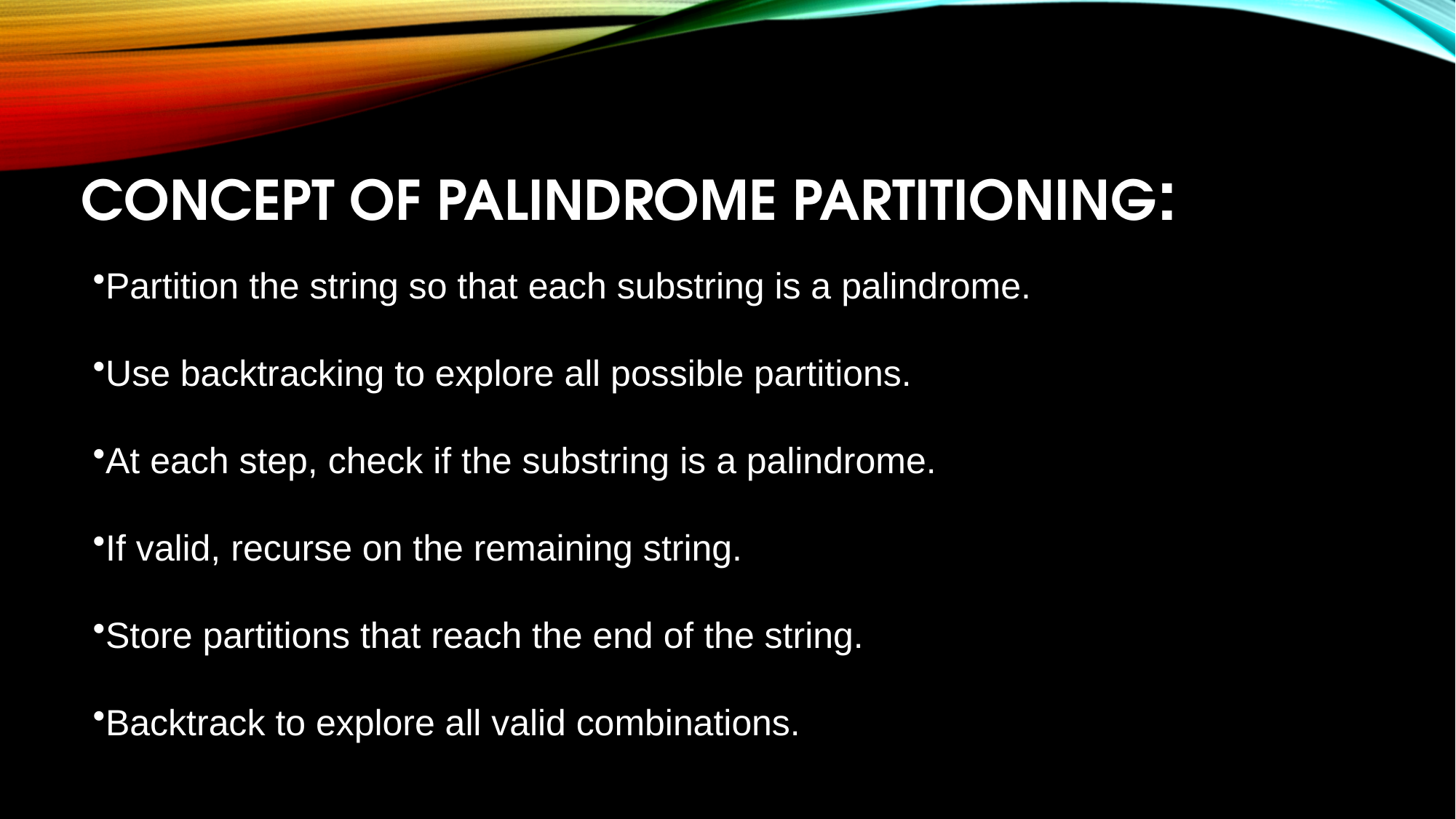

# Concept of Palindrome partitioning:
Partition the string so that each substring is a palindrome.

Use backtracking to explore all possible partitions.

At each step, check if the substring is a palindrome.

If valid, recurse on the remaining string.

Store partitions that reach the end of the string.

Backtrack to explore all valid combinations.